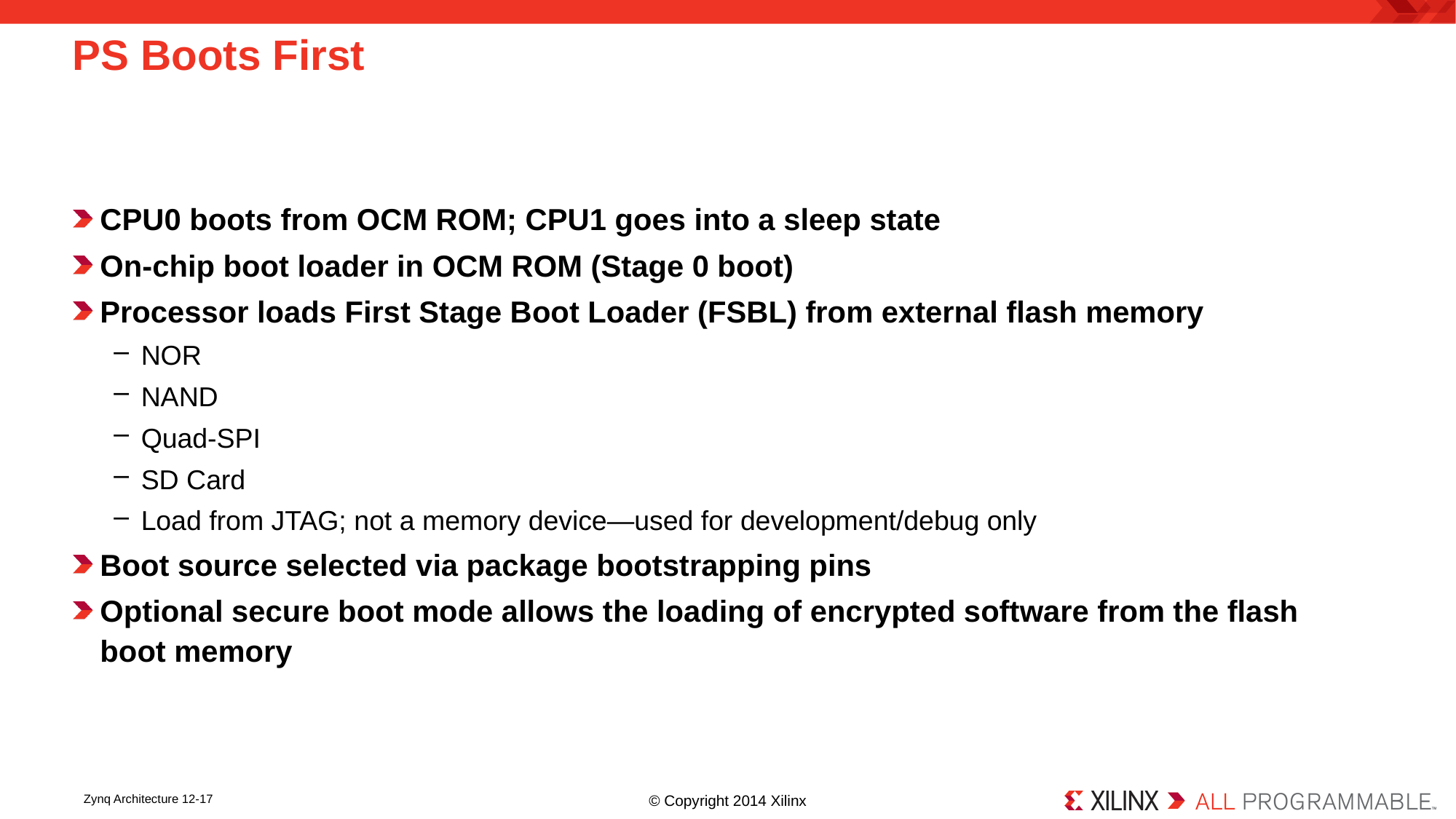

# PS Boots First
CPU0 boots from OCM ROM; CPU1 goes into a sleep state
On-chip boot loader in OCM ROM (Stage 0 boot)
Processor loads First Stage Boot Loader (FSBL) from external flash memory
NOR
NAND
Quad-SPI
SD Card
Load from JTAG; not a memory device—used for development/debug only
Boot source selected via package bootstrapping pins
Optional secure boot mode allows the loading of encrypted software from the flash boot memory

Zynq Architecture 12-17
© Copyright 2014 Xilinx